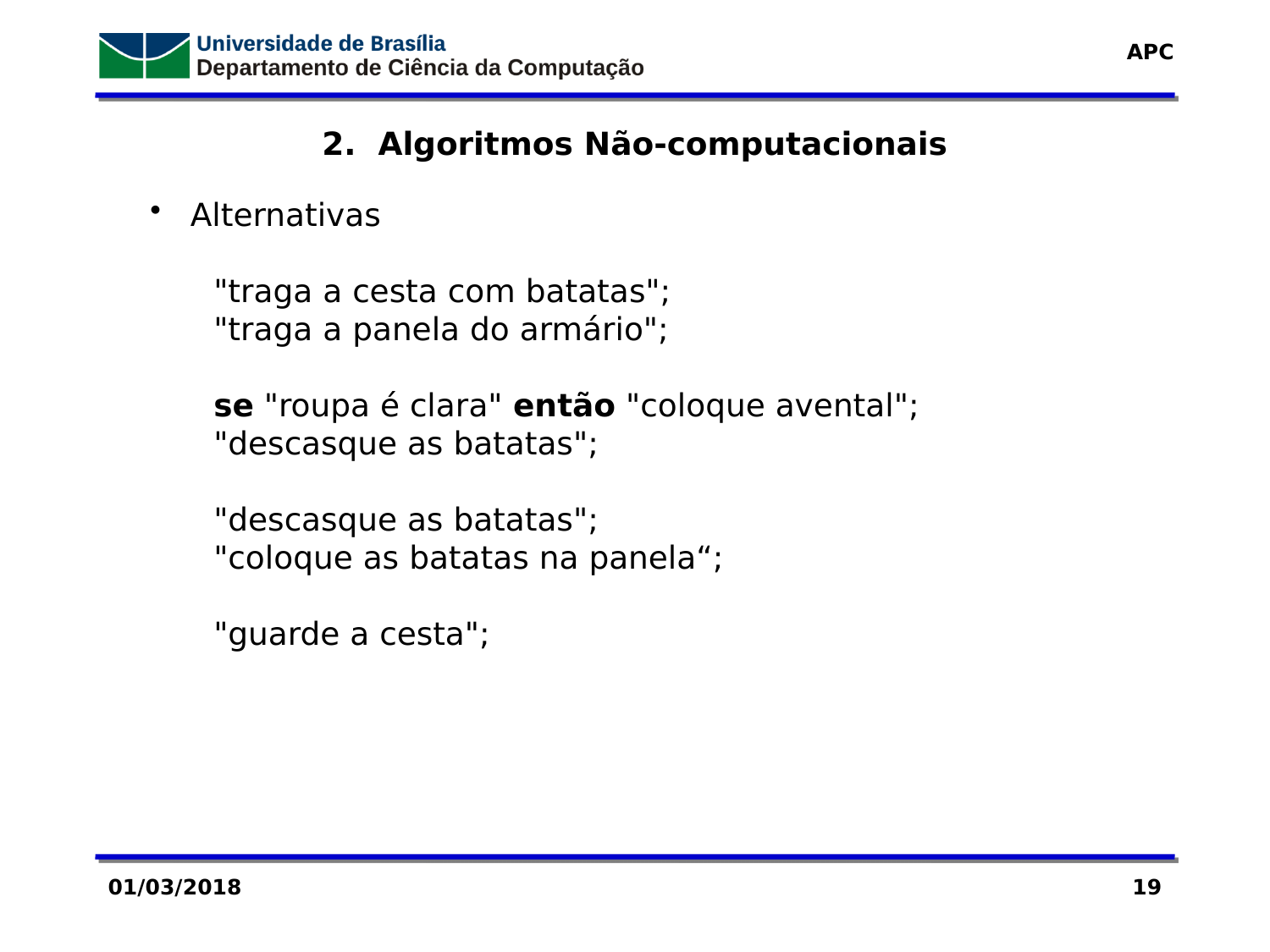

2.  Algoritmos Não-computacionais
 Alternativas

"traga a cesta com batatas";
"traga a panela do armário";
se "roupa é clara" então "coloque avental";
"descasque as batatas";

"descasque as batatas";
"coloque as batatas na panela“;
"guarde a cesta";
01/03/2018
19